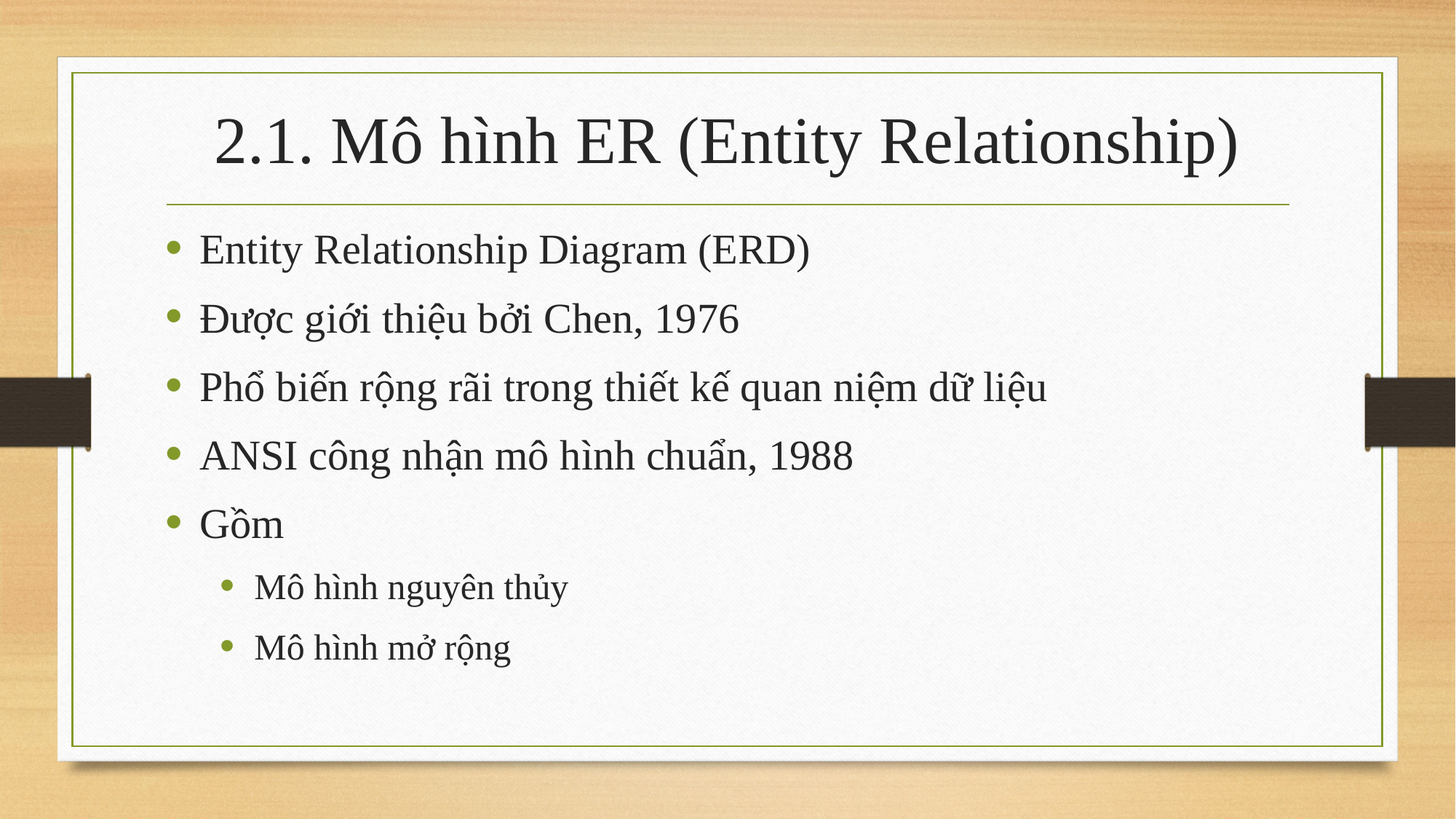

# 2.1. Mô hình ER (Entity Relationship)
Entity Relationship Diagram (ERD)
Được giới thiệu bởi Chen, 1976
Phổ biến rộng rãi trong thiết kế quan niệm dữ liệu
ANSI công nhận mô hình chuẩn, 1988
Gồm
Mô hình nguyên thủy
Mô hình mở rộng